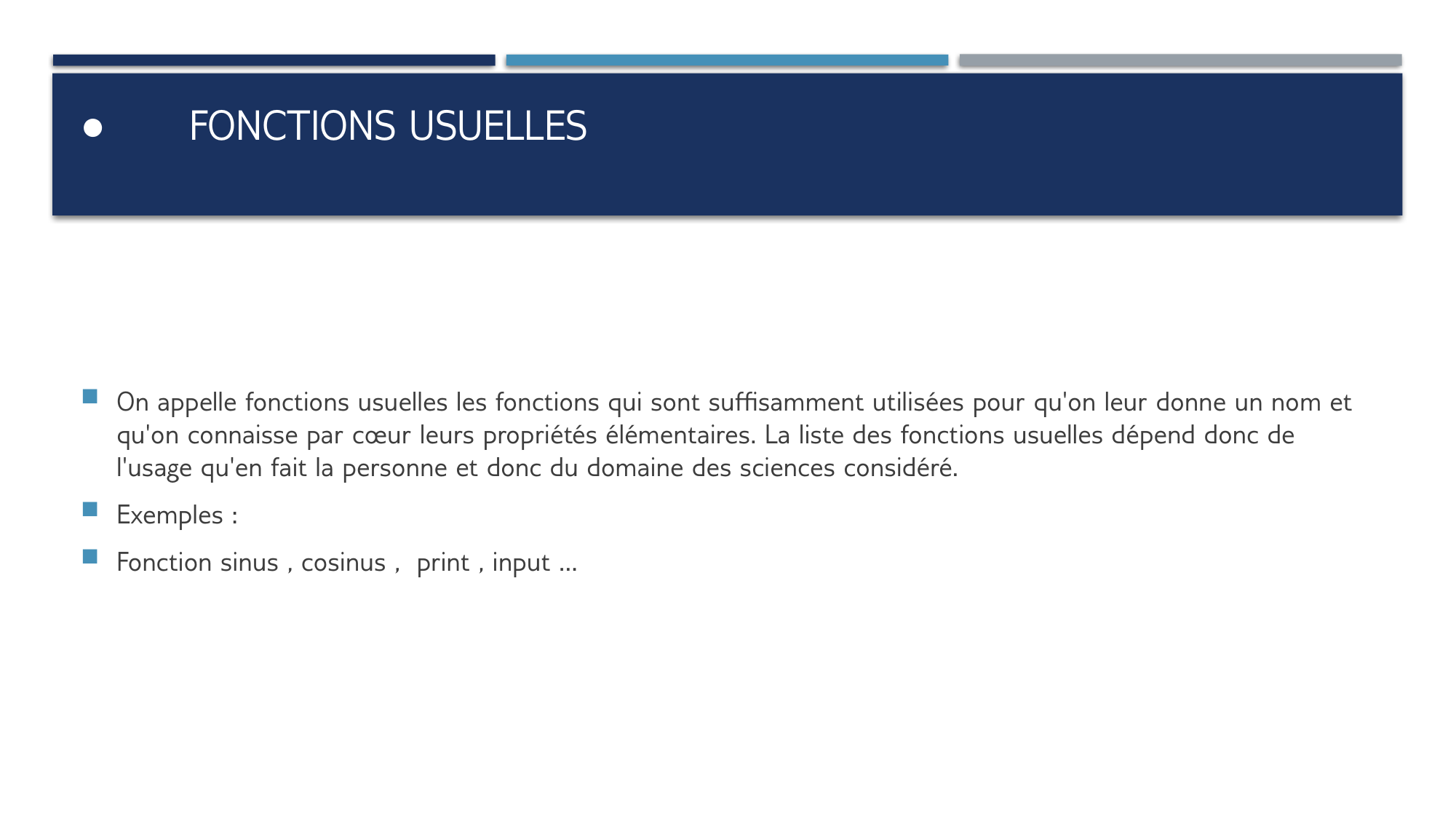

# ●	Fonctions usuelles
On appelle fonctions usuelles les fonctions qui sont suffisamment utilisées pour qu'on leur donne un nom et qu'on connaisse par cœur leurs propriétés élémentaires. La liste des fonctions usuelles dépend donc de l'usage qu'en fait la personne et donc du domaine des sciences considéré.
Exemples :
Fonction sinus , cosinus ,  print , input …